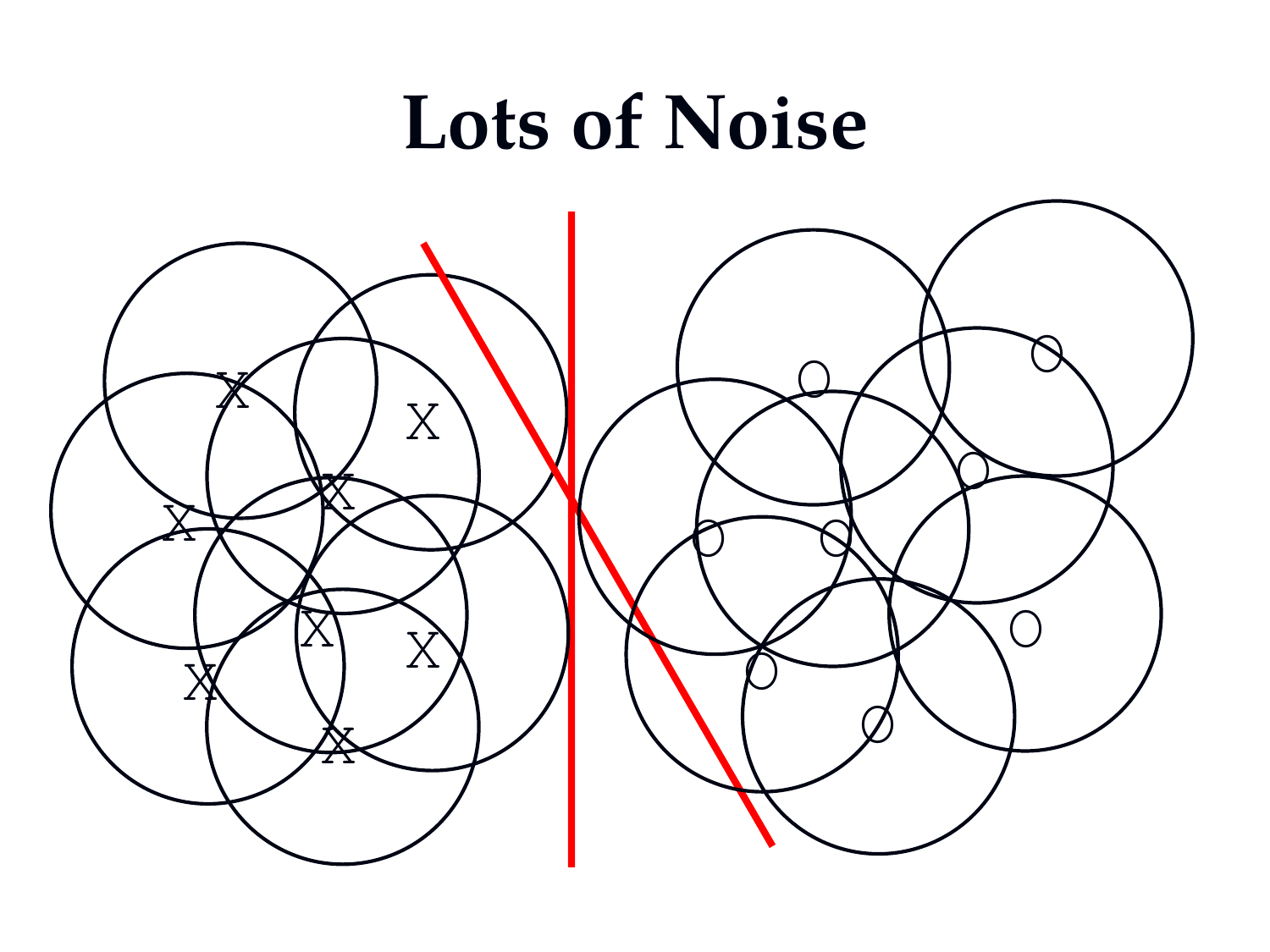

# Lots of Noise

O
O

X

X

O
X
X

O
O

X
O

X
O
X
O
X